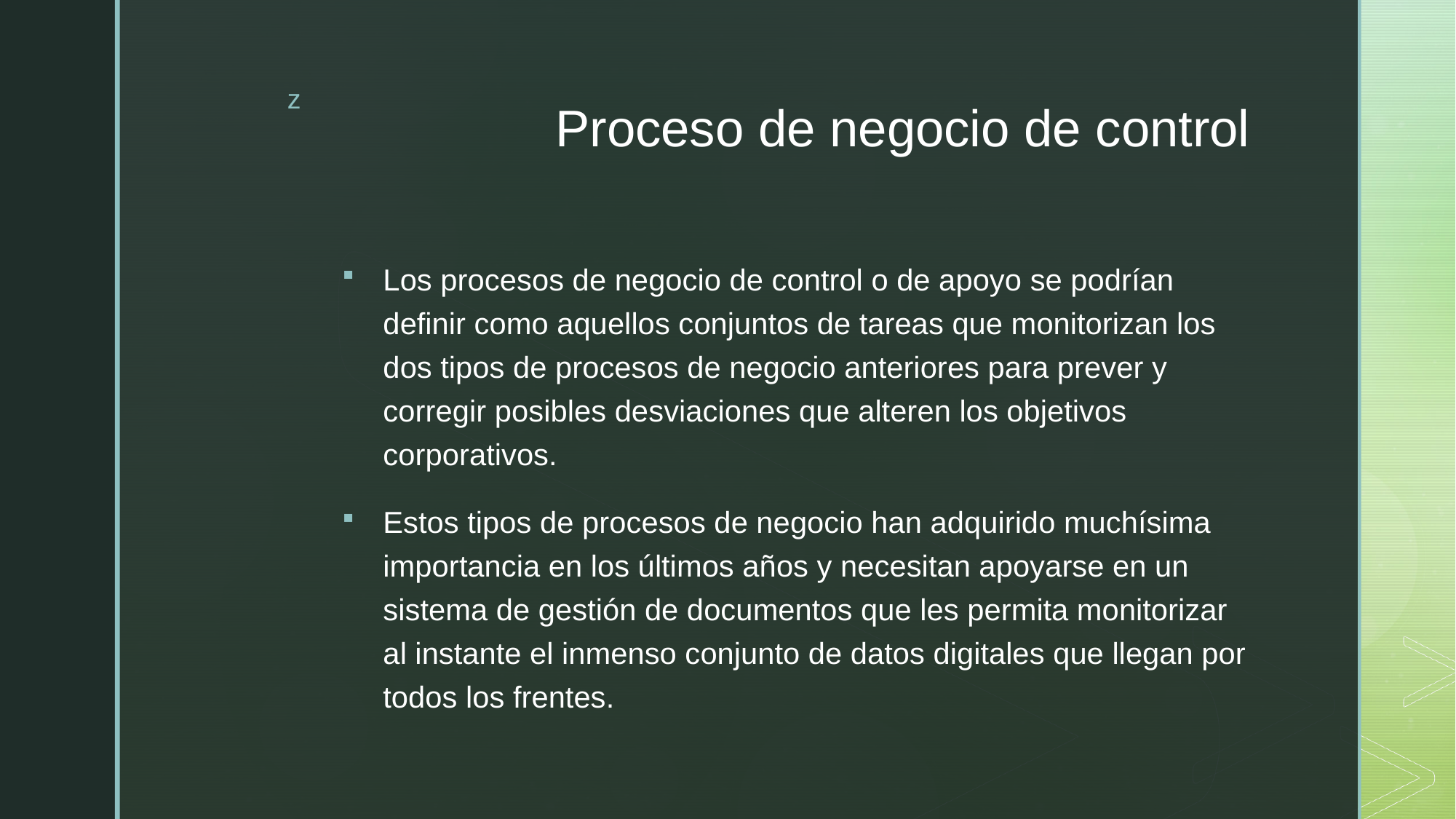

# Proceso de negocio de control
Los procesos de negocio de control o de apoyo se podrían definir como aquellos conjuntos de tareas que monitorizan los dos tipos de procesos de negocio anteriores para prever y corregir posibles desviaciones que alteren los objetivos corporativos.
Estos tipos de procesos de negocio han adquirido muchísima importancia en los últimos años y necesitan apoyarse en un sistema de gestión de documentos que les permita monitorizar al instante el inmenso conjunto de datos digitales que llegan por todos los frentes.